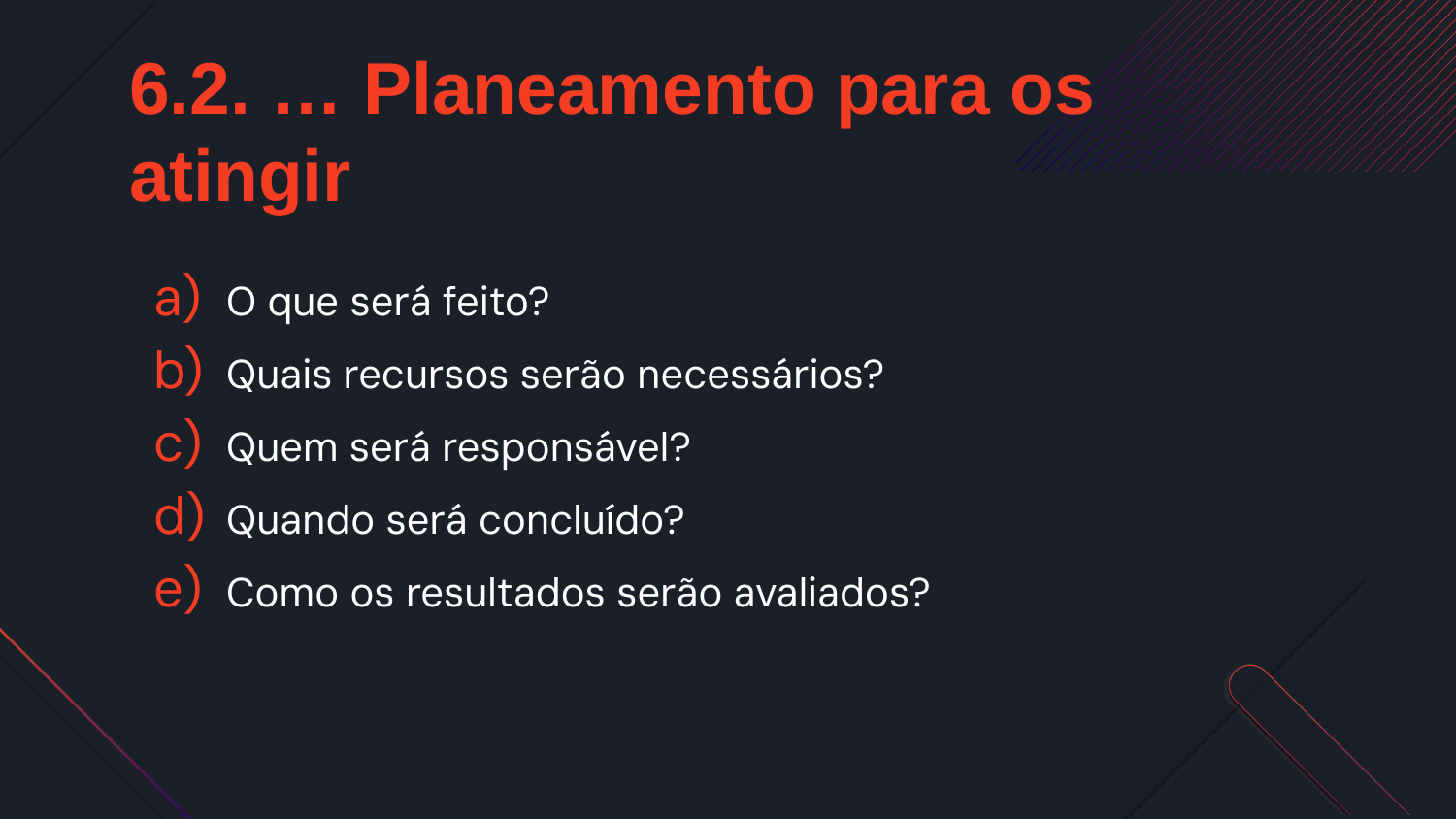

# 6.2. … Planeamento para os atingir
O que será feito?
Quais recursos serão necessários?
Quem será responsável?
Quando será concluído?
Como os resultados serão avaliados?